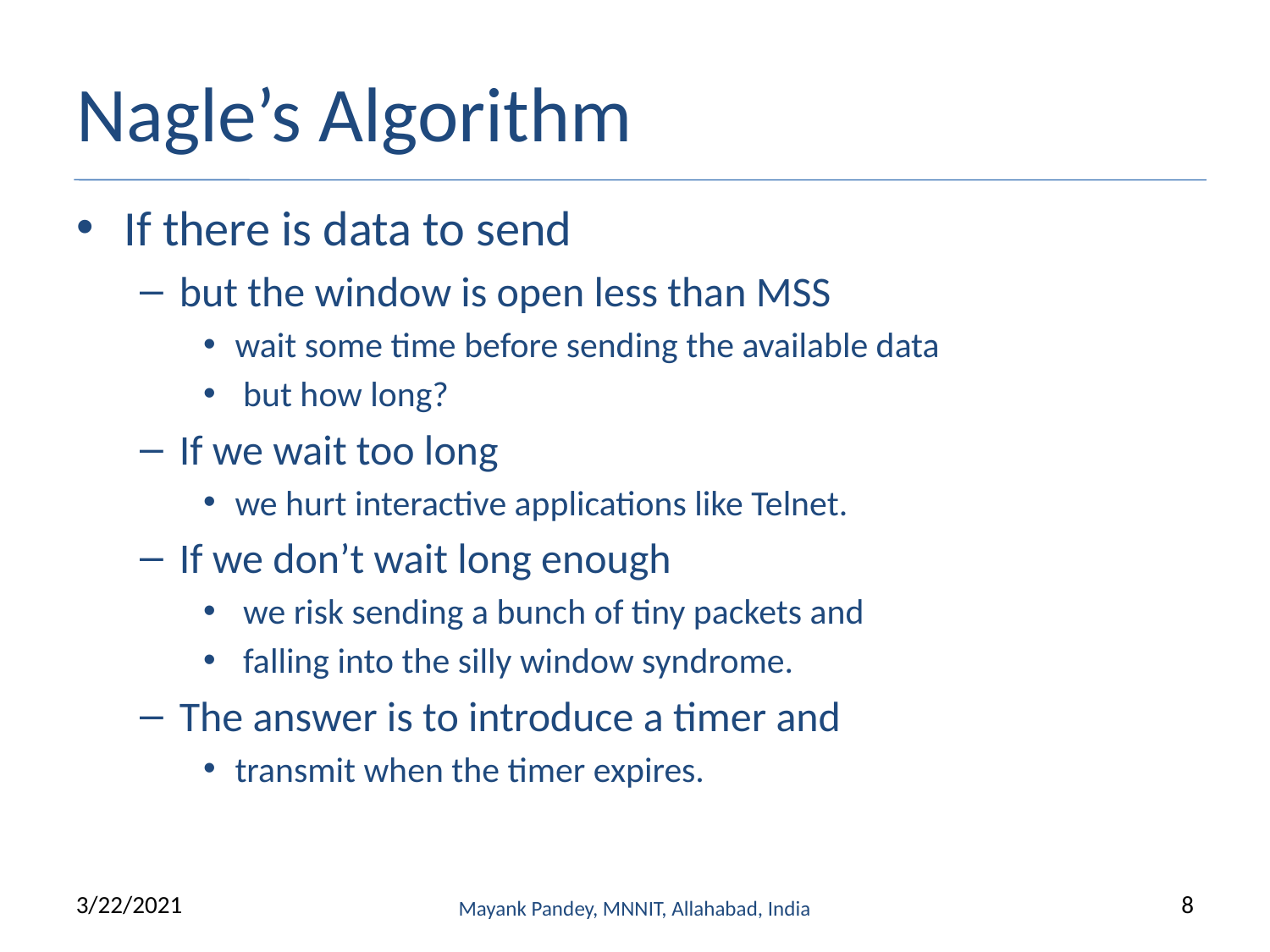

# Nagle’s Algorithm
If there is data to send
but the window is open less than MSS
wait some time before sending the available data
 but how long?
If we wait too long
we hurt interactive applications like Telnet.
If we don’t wait long enough
 we risk sending a bunch of tiny packets and
 falling into the silly window syndrome.
The answer is to introduce a timer and
transmit when the timer expires.
3/22/2021
Mayank Pandey, MNNIT, Allahabad, India
8